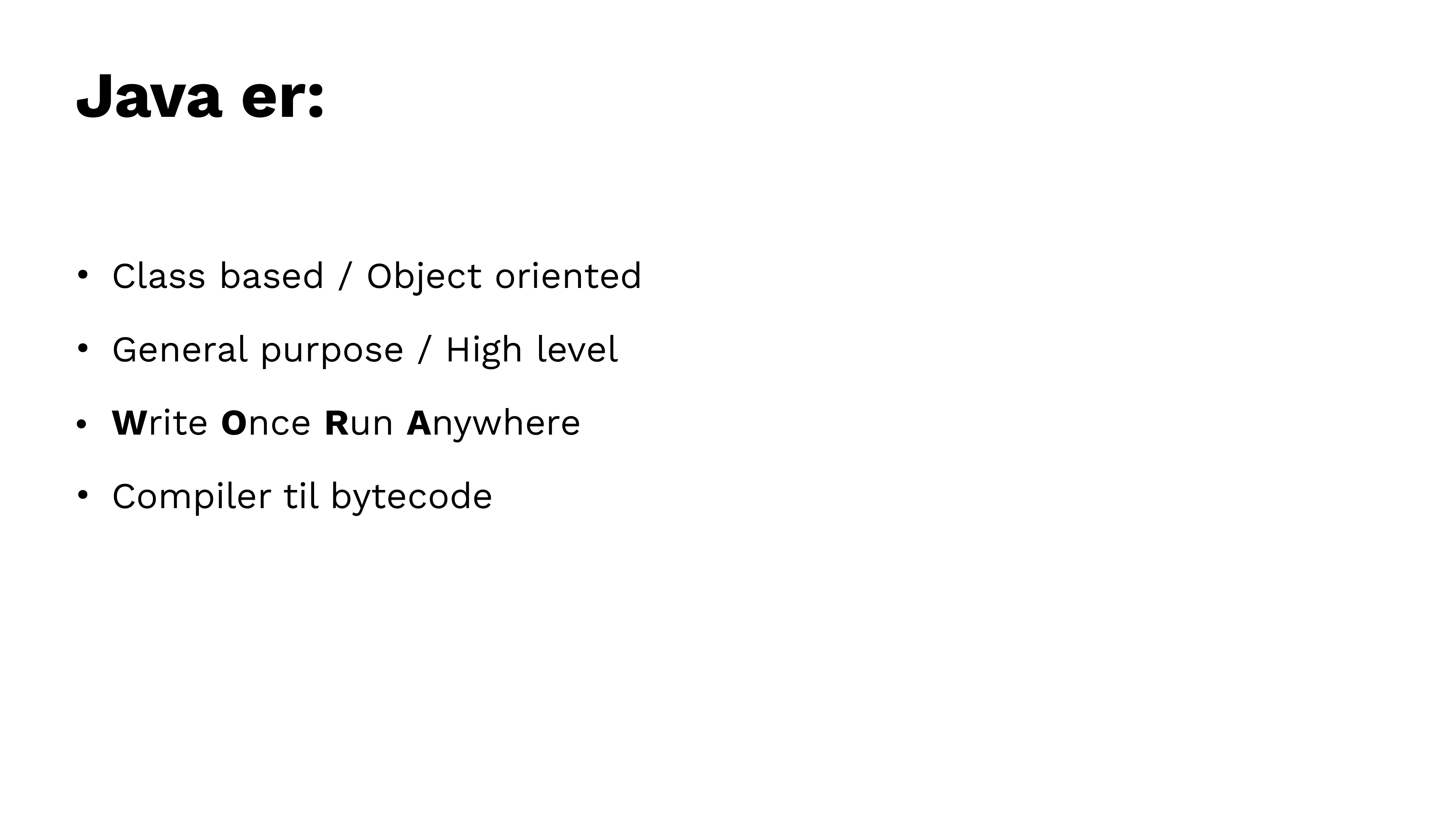

Java er:
Class based / Object oriented
General purpose / High level
Write Once Run Anywhere
Compiler til bytecode